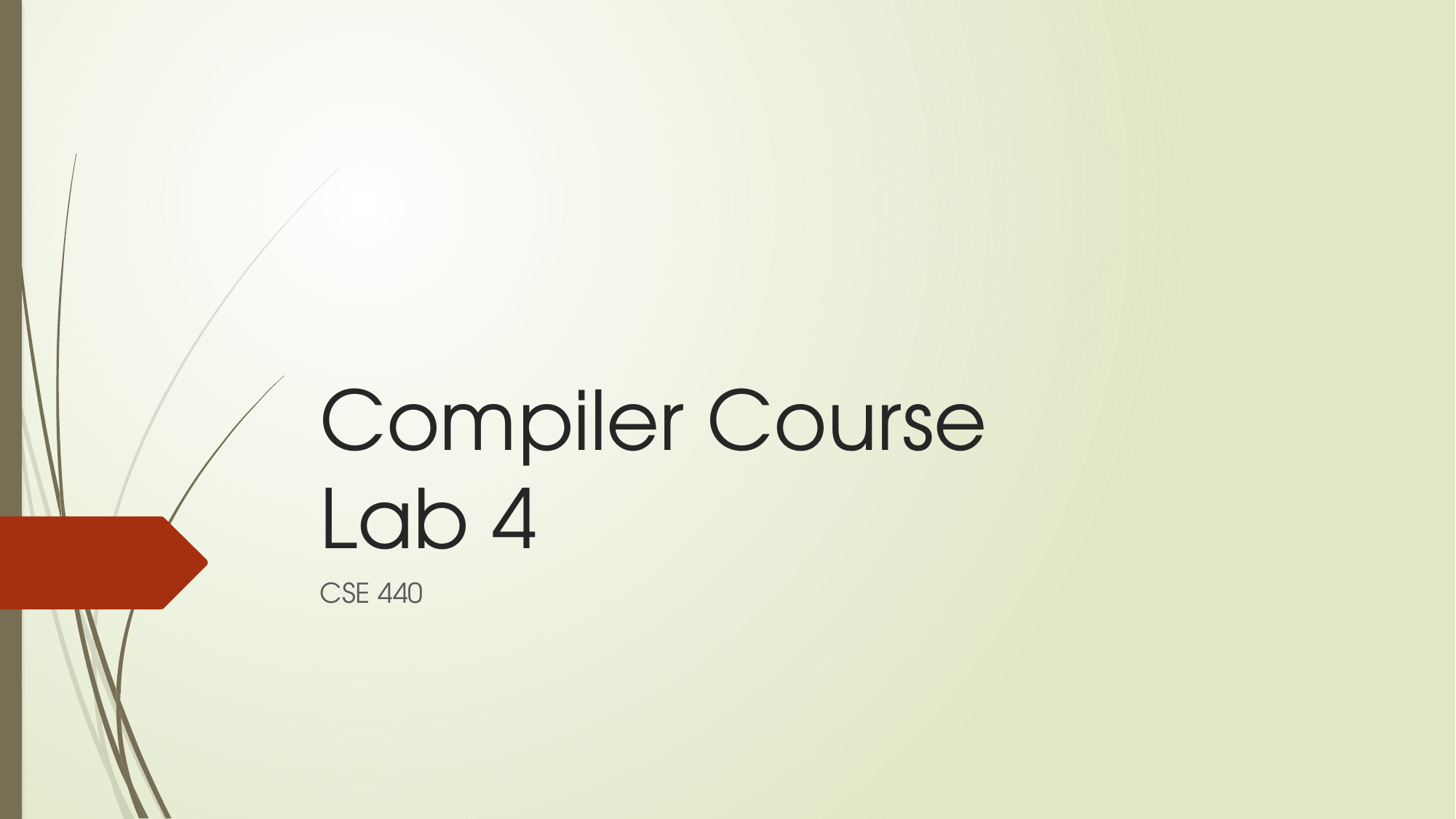

# Compiler Course Lab 4
CSE 440